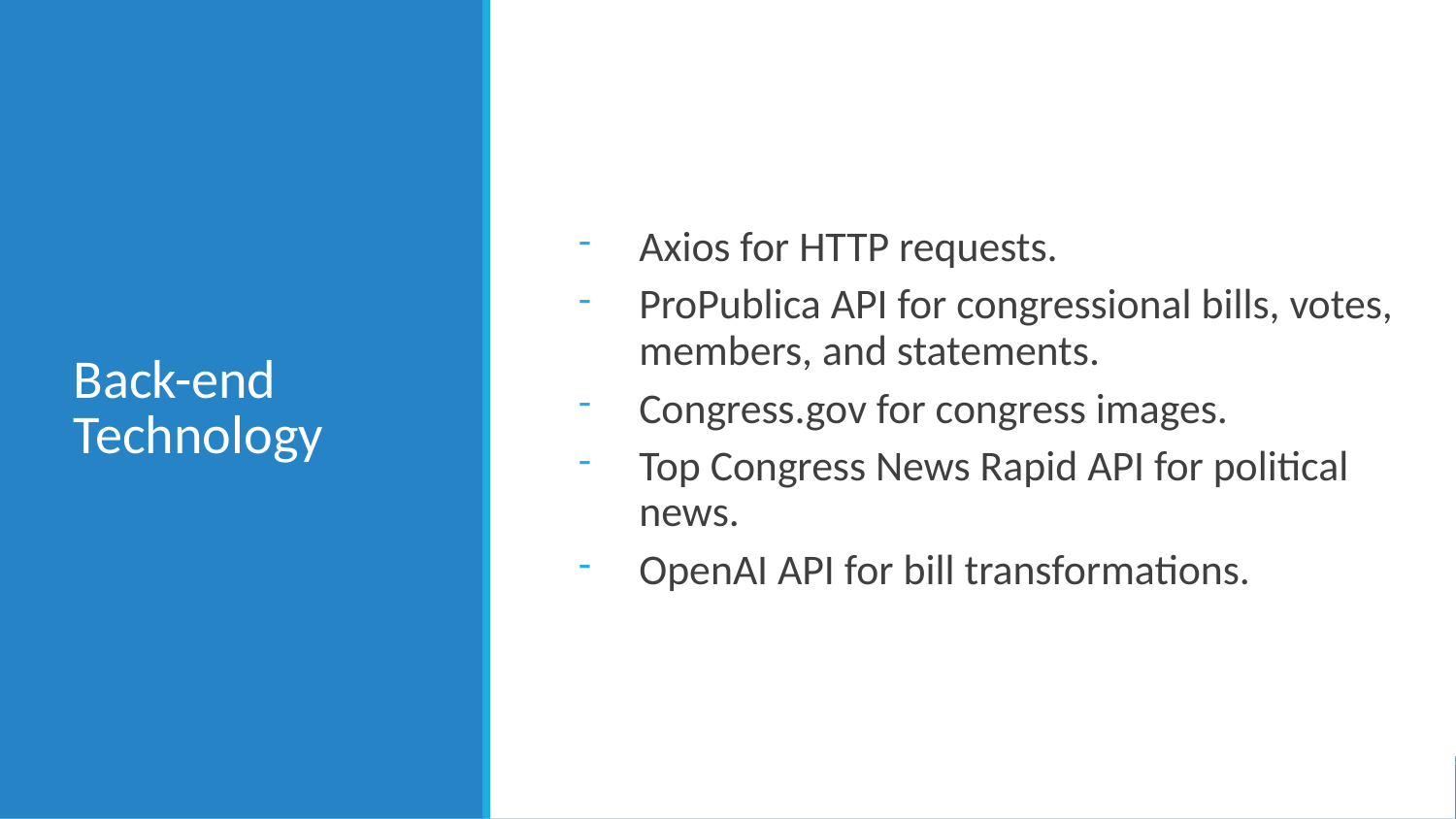

# Back-end Technology
Axios for HTTP requests.
ProPublica API for congressional bills, votes, members, and statements.
Congress.gov for congress images.
Top Congress News Rapid API for political news.
OpenAI API for bill transformations.